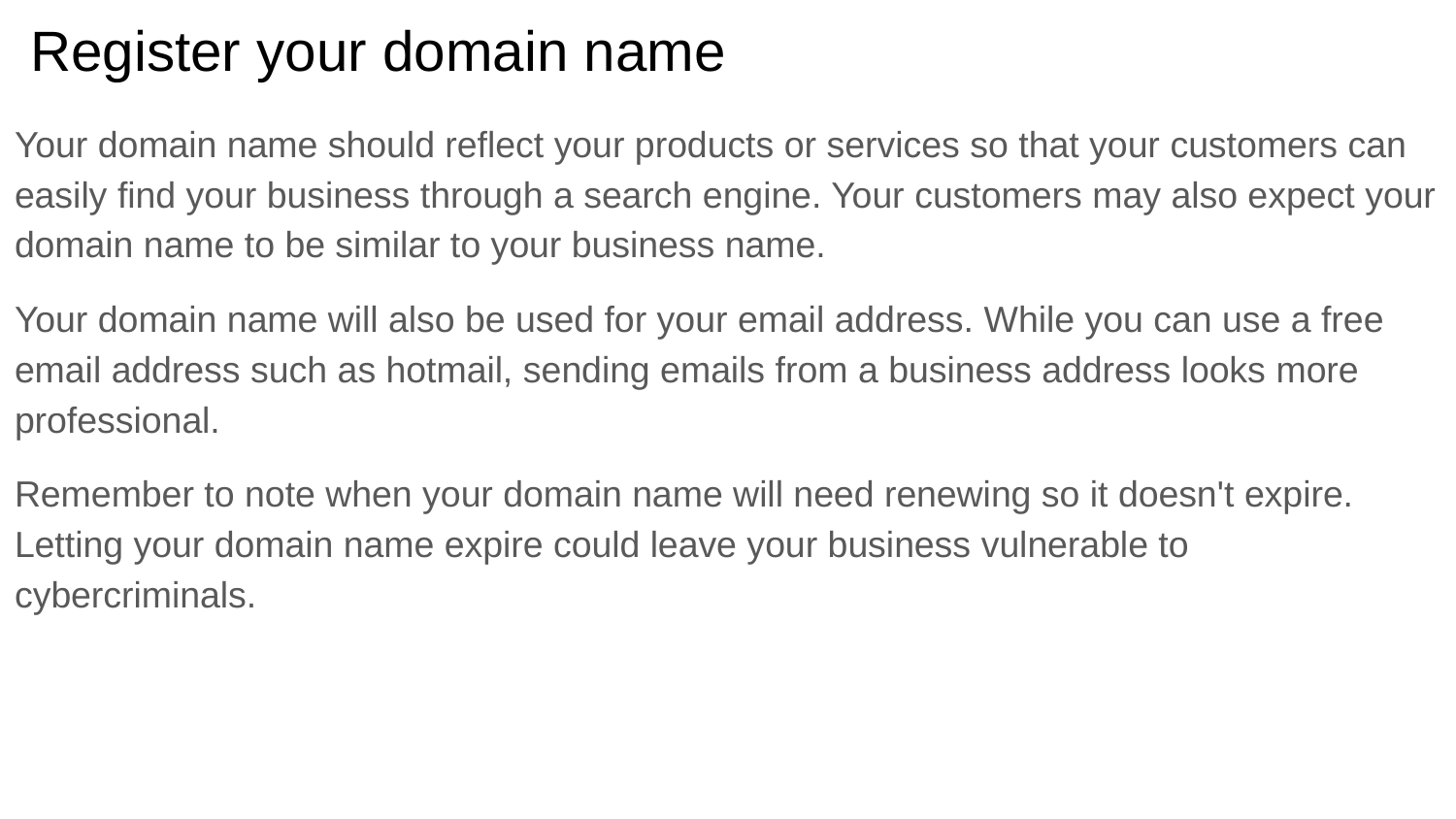

# Register your domain name
Your domain name should reflect your products or services so that your customers can easily find your business through a search engine. Your customers may also expect your domain name to be similar to your business name.
Your domain name will also be used for your email address. While you can use a free email address such as hotmail, sending emails from a business address looks more professional.
Remember to note when your domain name will need renewing so it doesn't expire. Letting your domain name expire could leave your business vulnerable to cybercriminals.